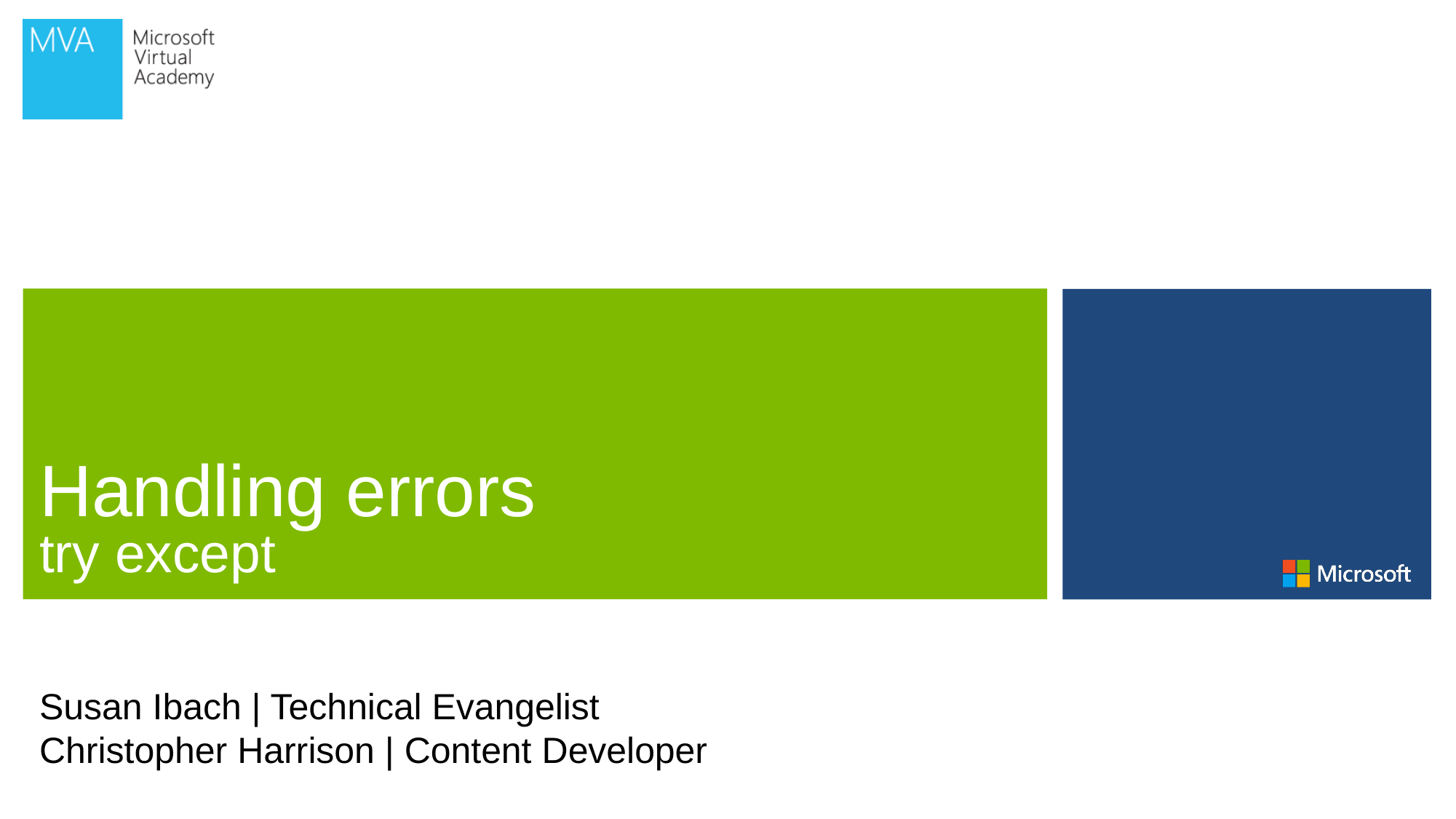

# Handling errors try except
Susan Ibach | Technical Evangelist
Christopher Harrison | Content Developer